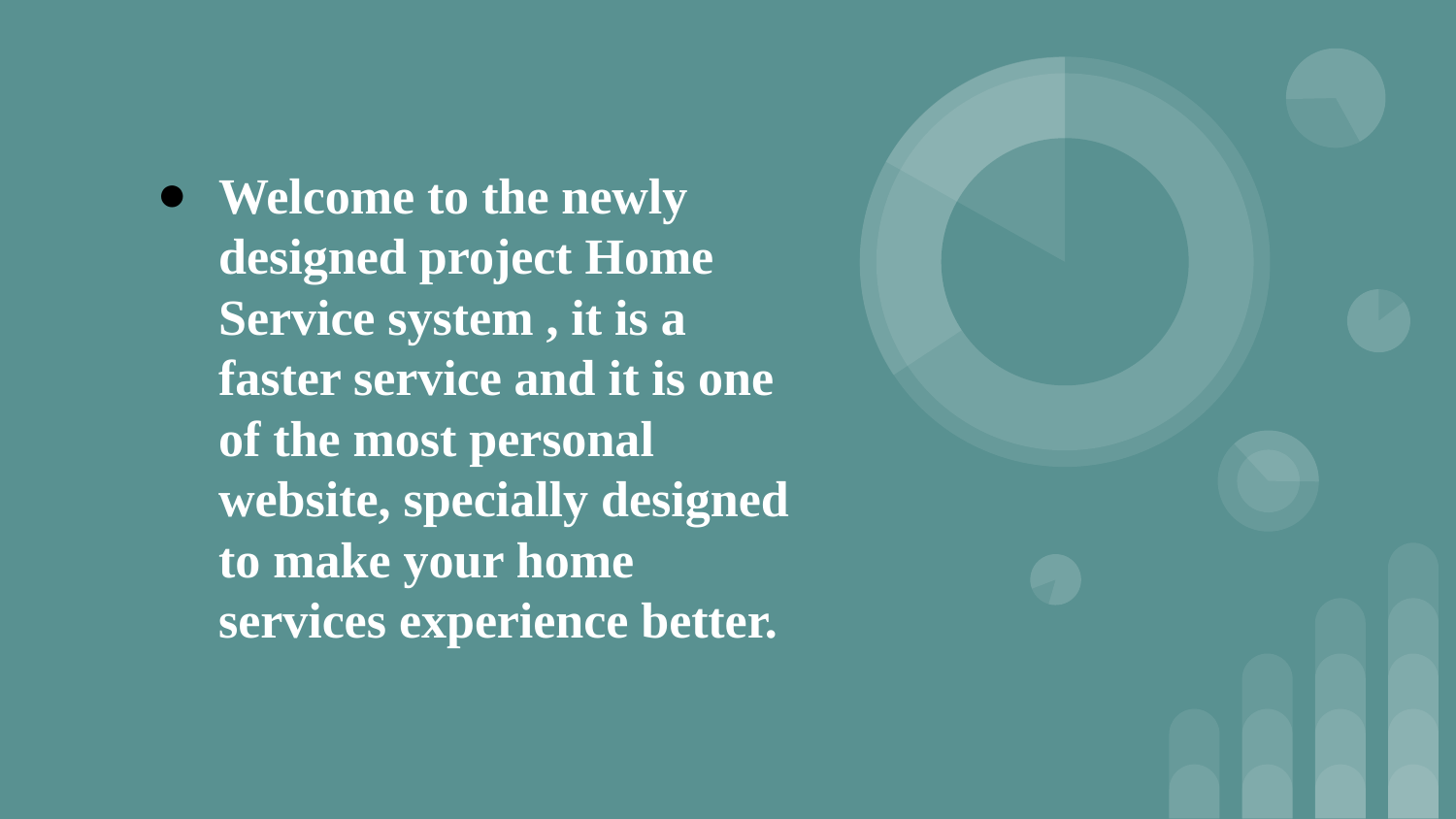

# Welcome to the newly designed project Home  Service system , it is a faster service and it is one of the most personal website, specially designed to make your home services experience better.